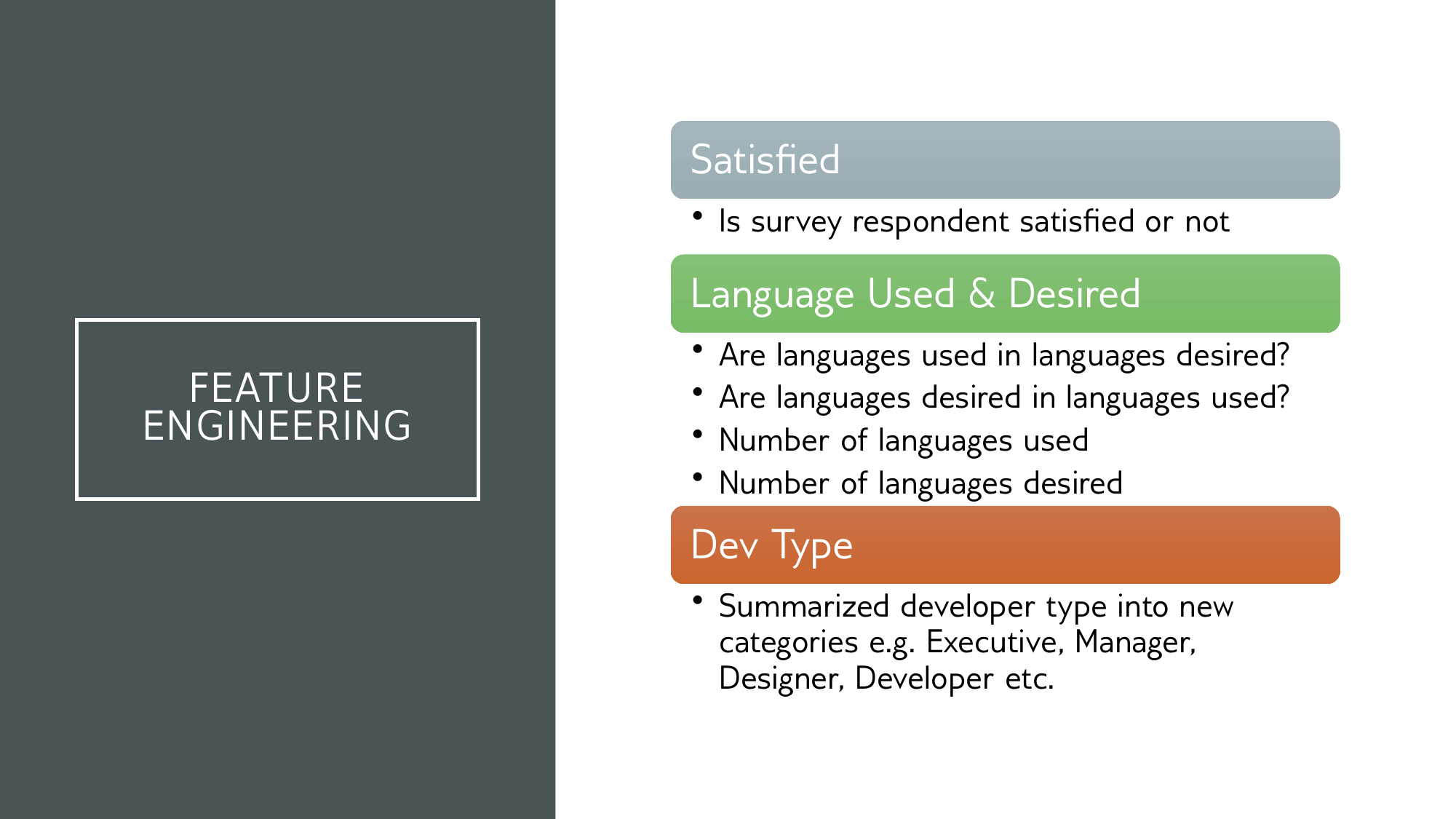

Satisfied
Is survey respondent satisfied or not
Language Used & Desired
Are languages used in languages desired?
Are languages desired in languages used?
Number of languages used
Number of languages desired
Dev Type
Summarized developer type into new categories e.g. Executive, Manager, Designer, Developer etc.
# Feature Engineering